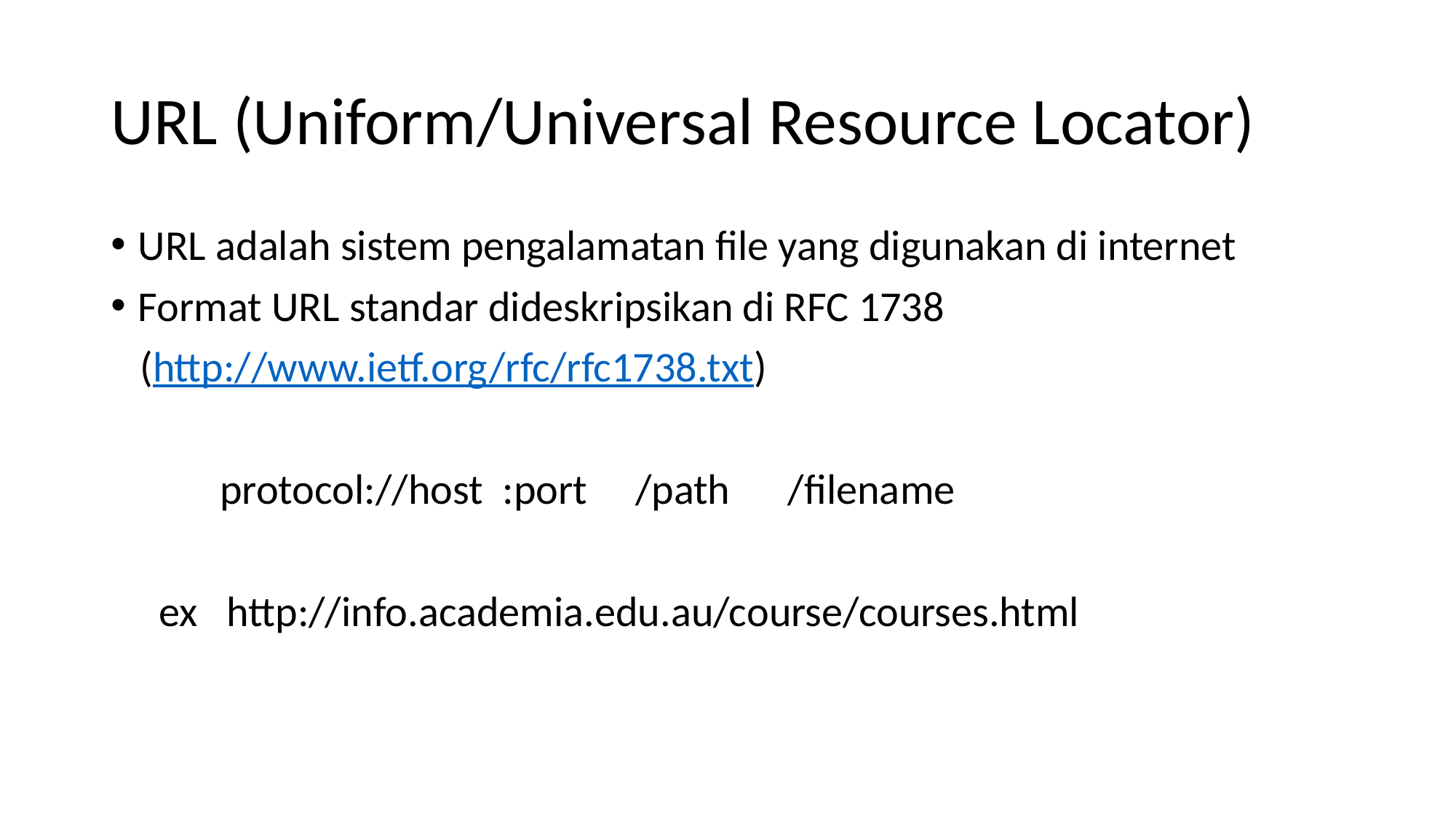

# URL (Uniform/Universal Resource Locator)
URL adalah sistem pengalamatan file yang digunakan di internet
Format URL standar dideskripsikan di RFC 1738
   (http://www.ietf.org/rfc/rfc1738.txt)

	protocol://host  :port     /path      /filename

     ex   http://info.academia.edu.au/course/courses.html